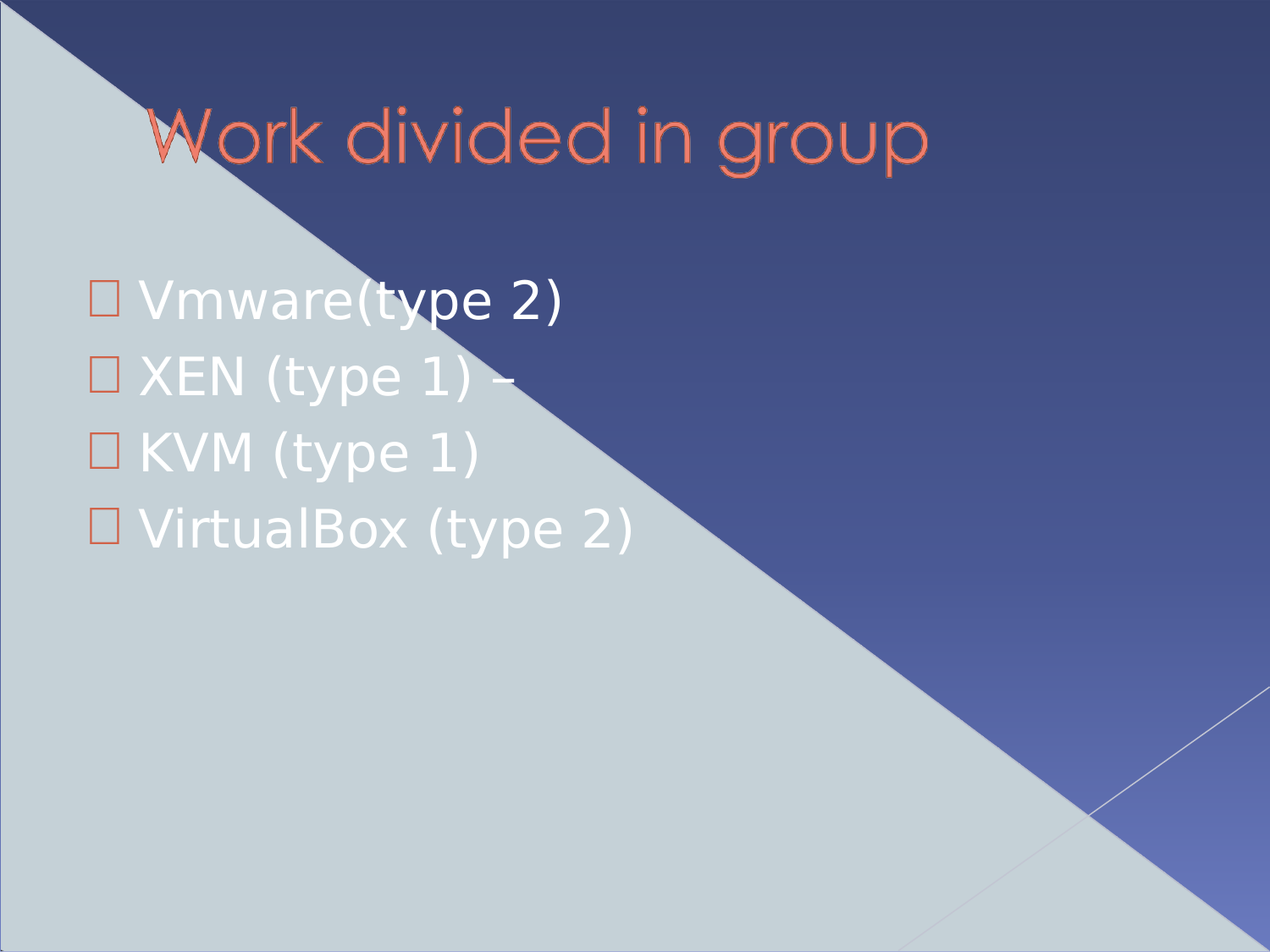

Vmware(type 2)
XEN (type 1) –
KVM (type 1)
VirtualBox (type 2)